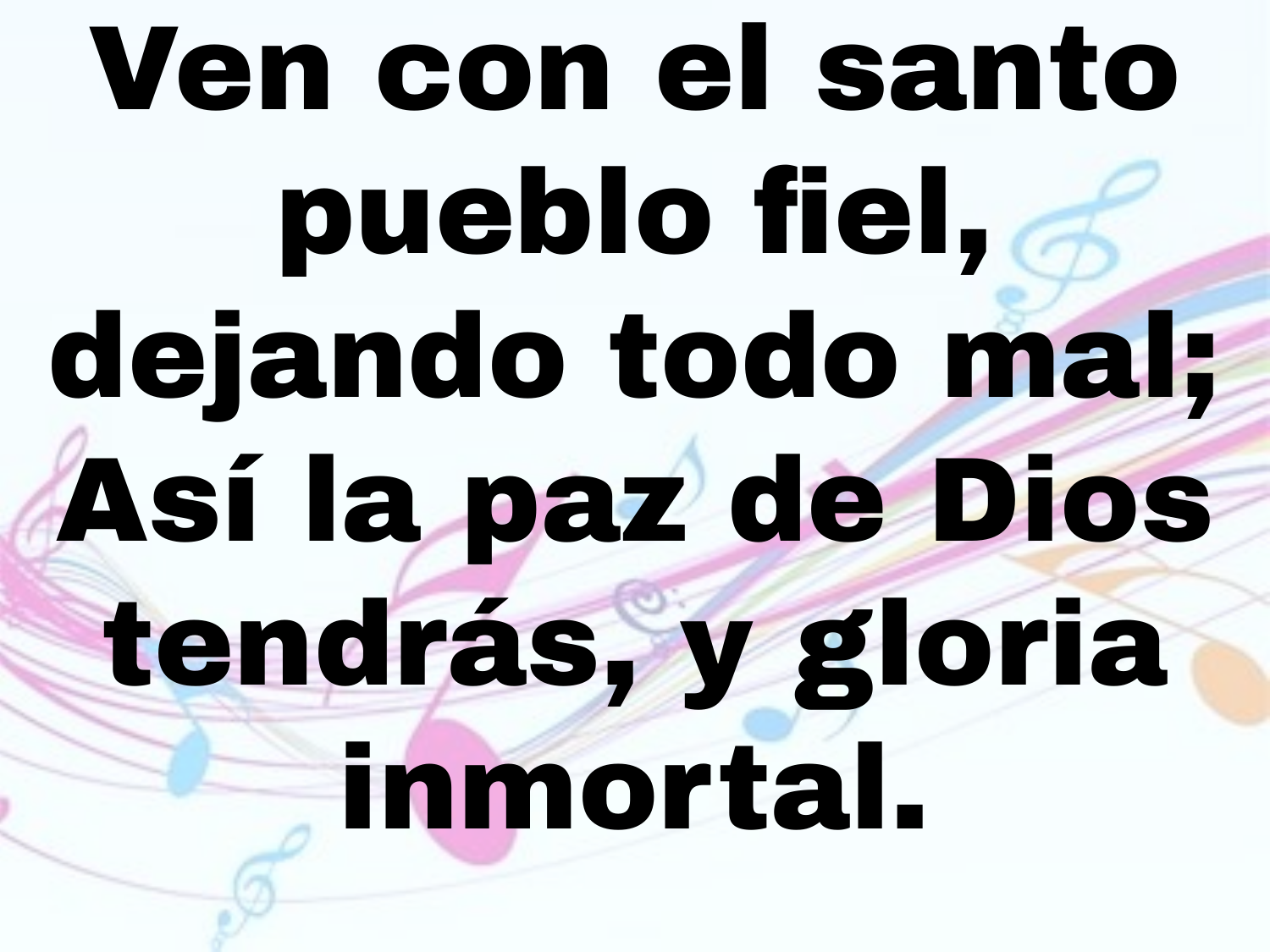

Ven con el santo pueblo fiel, dejando todo mal; Así la paz de Dios tendrás, y gloria inmortal.